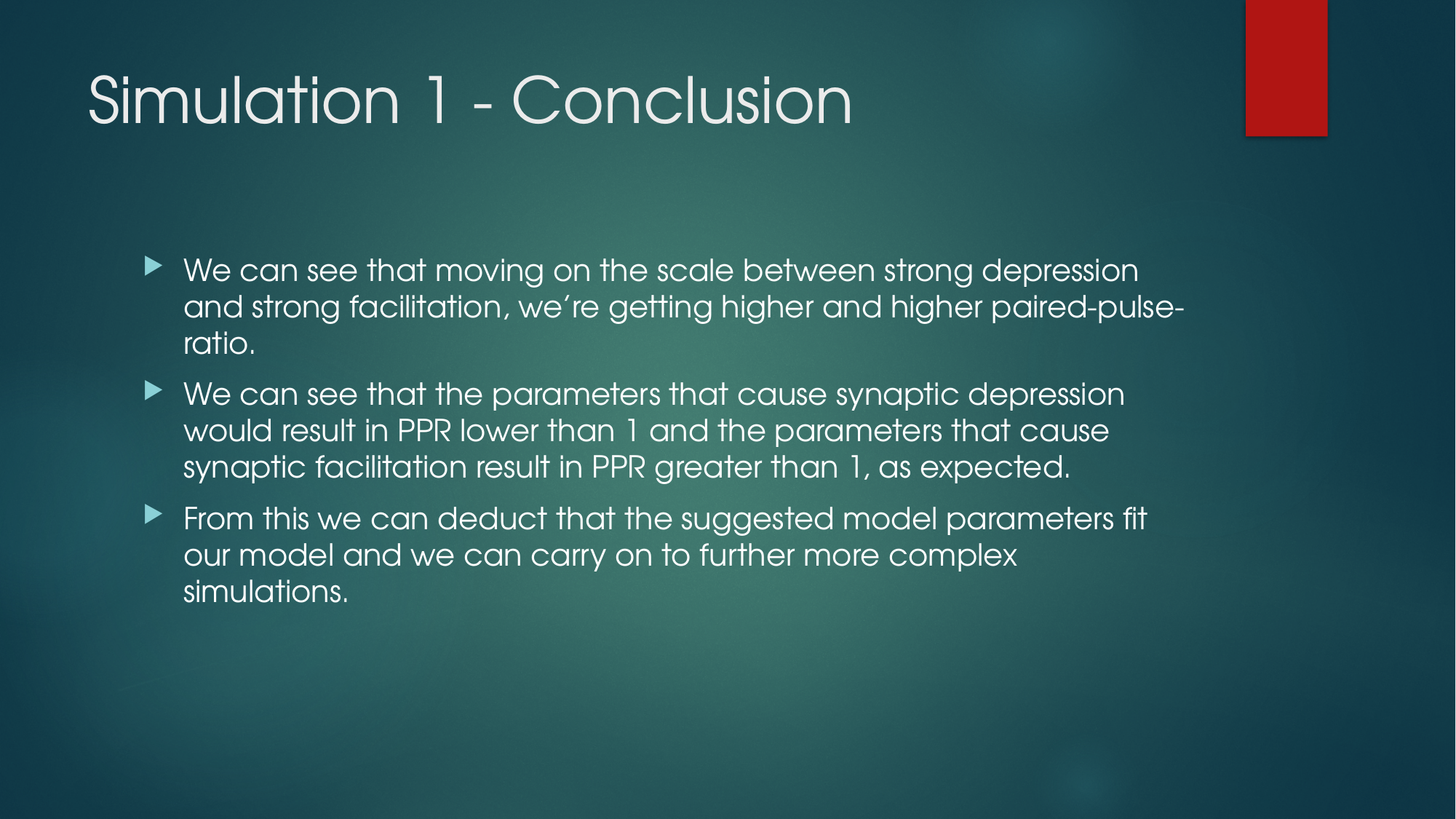

# Simulation 1 - Conclusion
We can see that moving on the scale between strong depression and strong facilitation, we’re getting higher and higher paired-pulse-ratio.
We can see that the parameters that cause synaptic depression would result in PPR lower than 1 and the parameters that cause synaptic facilitation result in PPR greater than 1, as expected.
From this we can deduct that the suggested model parameters fit our model and we can carry on to further more complex simulations.